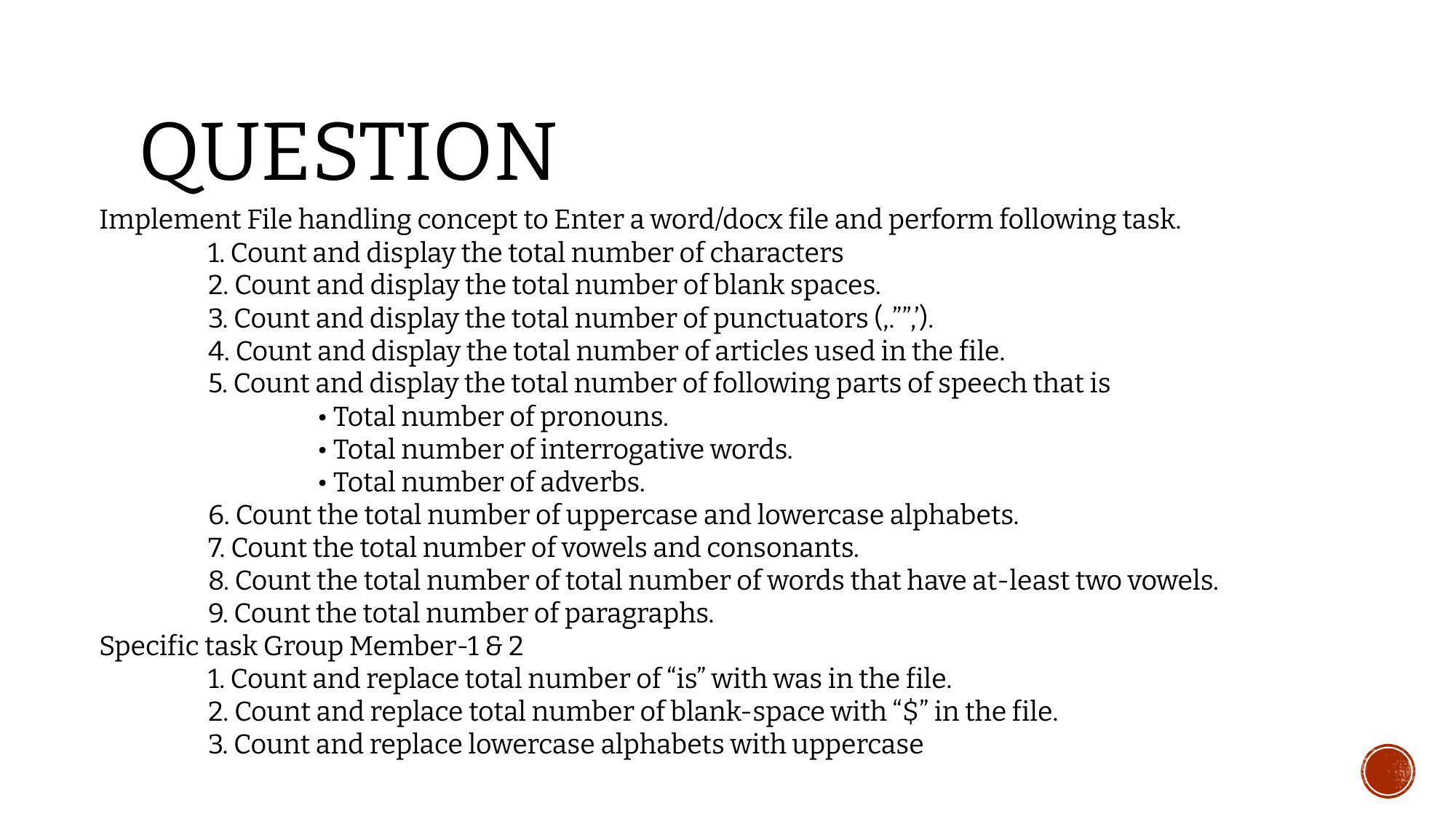

# Question
Implement File handling concept to Enter a word/docx file and perform following task.
	1. Count and display the total number of characters
	2. Count and display the total number of blank spaces.
	3. Count and display the total number of punctuators (,.””,’).
	4. Count and display the total number of articles used in the file.
	5. Count and display the total number of following parts of speech that is
		• Total number of pronouns.
		• Total number of interrogative words.
		• Total number of adverbs.
	6. Count the total number of uppercase and lowercase alphabets.
	7. Count the total number of vowels and consonants.
	8. Count the total number of total number of words that have at-least two vowels.
	9. Count the total number of paragraphs.
Specific task Group Member-1 & 2
	1. Count and replace total number of “is” with was in the file.
	2. Count and replace total number of blank-space with “$” in the file.
	3. Count and replace lowercase alphabets with uppercase